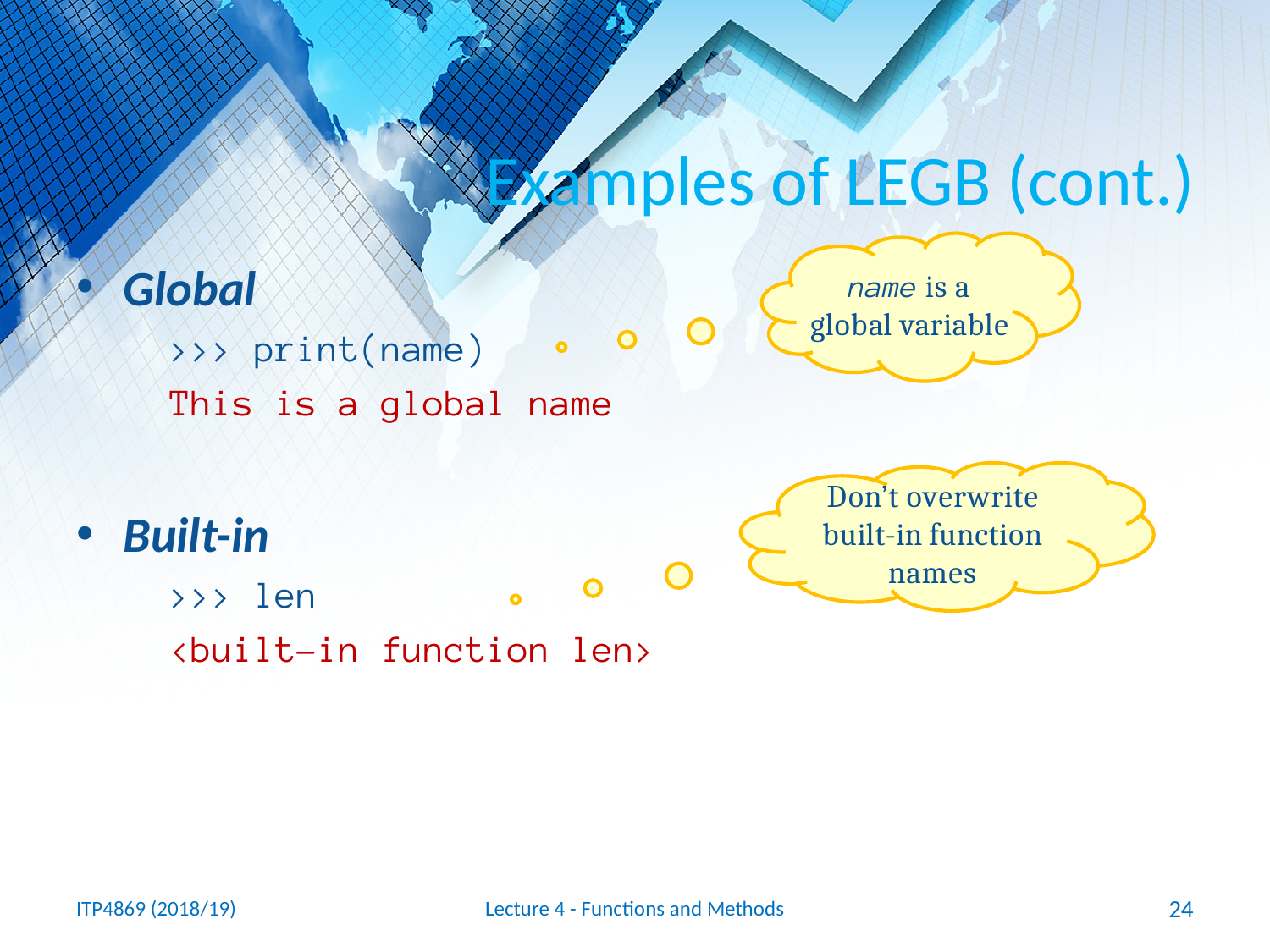

# Examples of LEGB (cont.)
name is a global variable
Global
>>> print(name)
This is a global name

Built-in
>>> len
<built-in function len>

Don’t overwrite built-in function names
ITP4869 (2018/19)
Lecture 4 - Functions and Methods
24